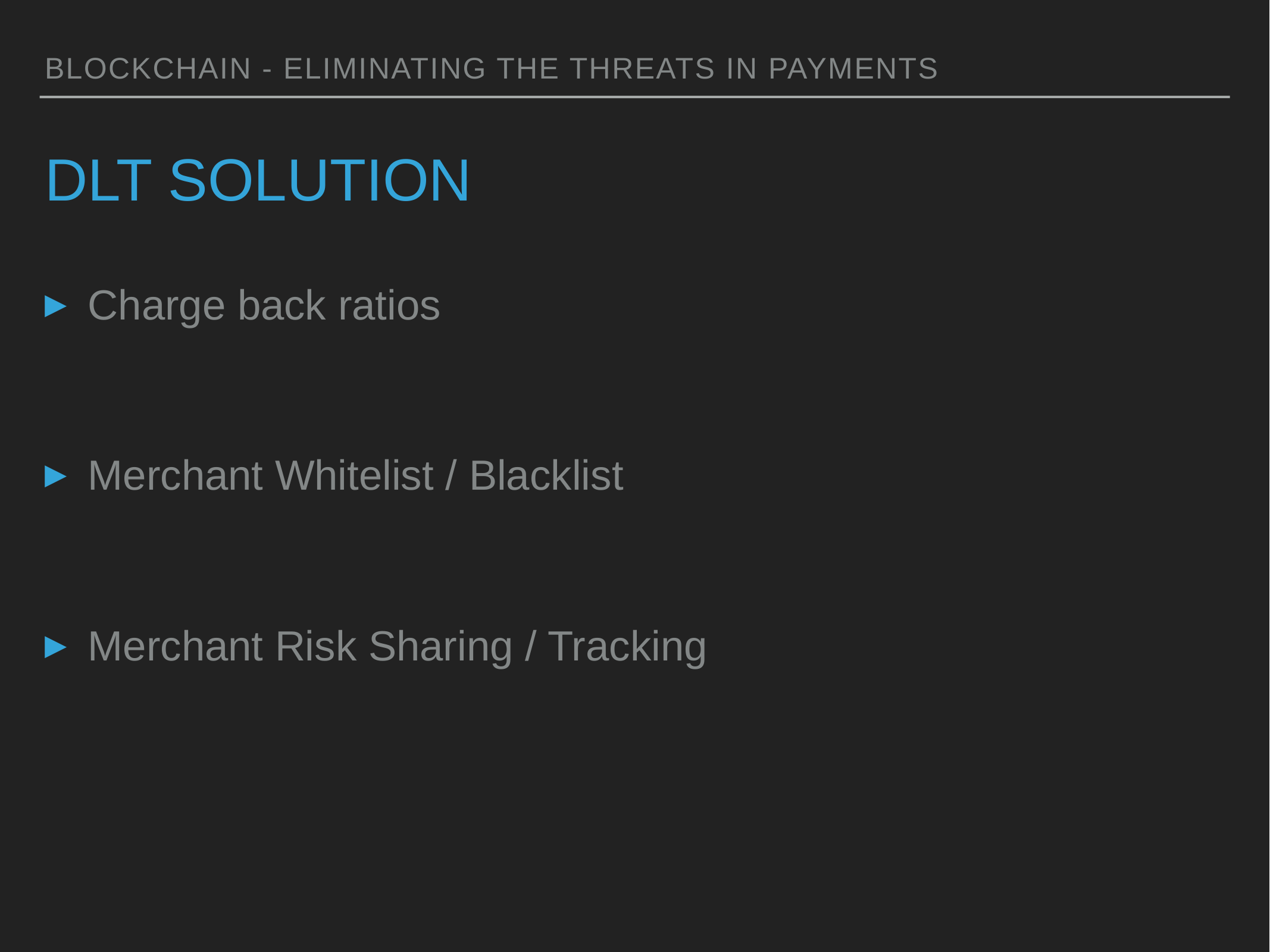

BLOCKCHAIN - ELIMINATING THE THREATS IN PAYMENTS
# DLT Solution
Charge back ratios

Merchant Whitelist / Blacklist

Merchant Risk Sharing / Tracking